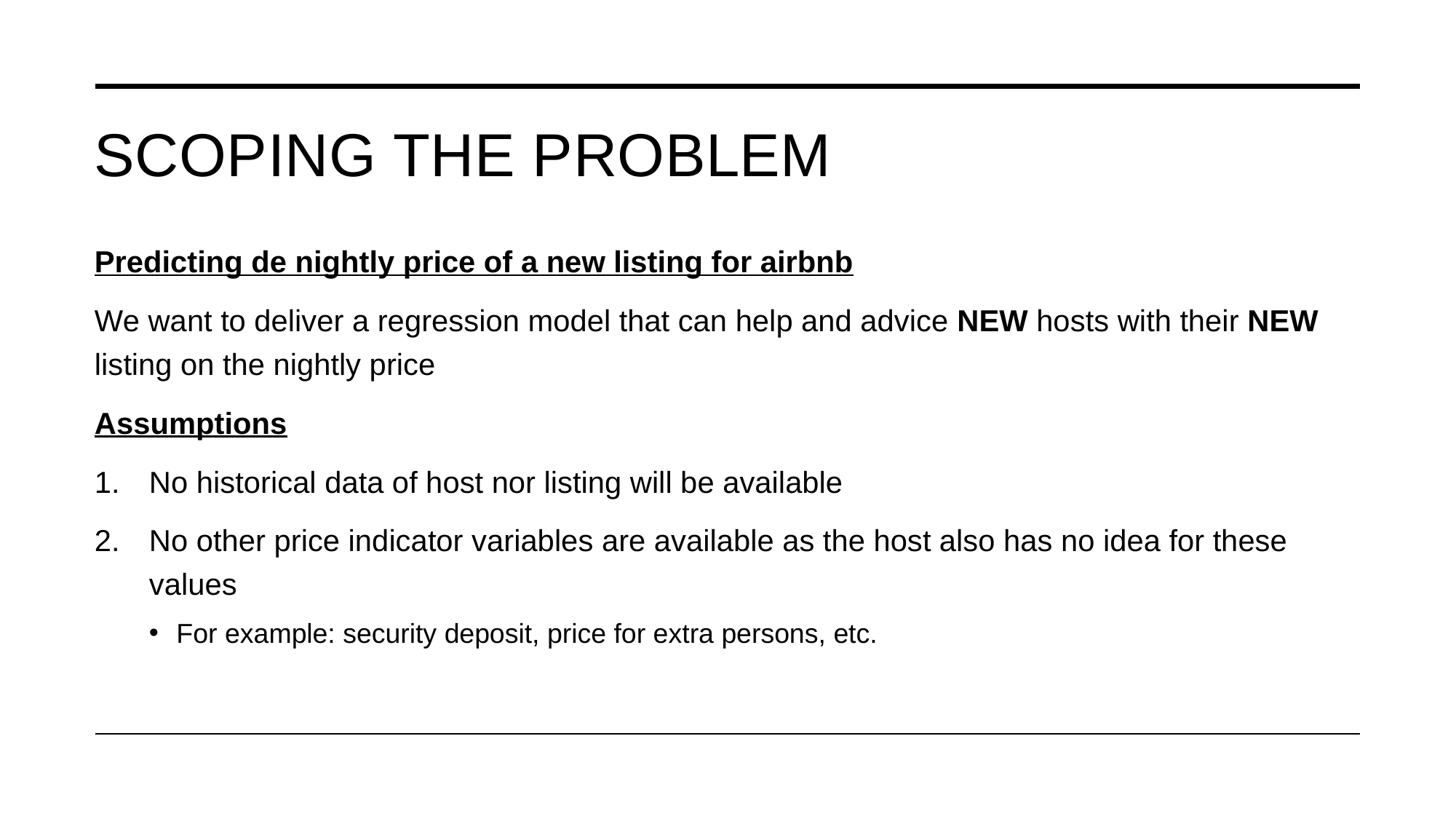

# Scoping the problem
Predicting de nightly price of a new listing for airbnb
We want to deliver a regression model that can help and advice NEW hosts with their NEW listing on the nightly price
Assumptions
No historical data of host nor listing will be available
No other price indicator variables are available as the host also has no idea for these values
For example: security deposit, price for extra persons, etc.